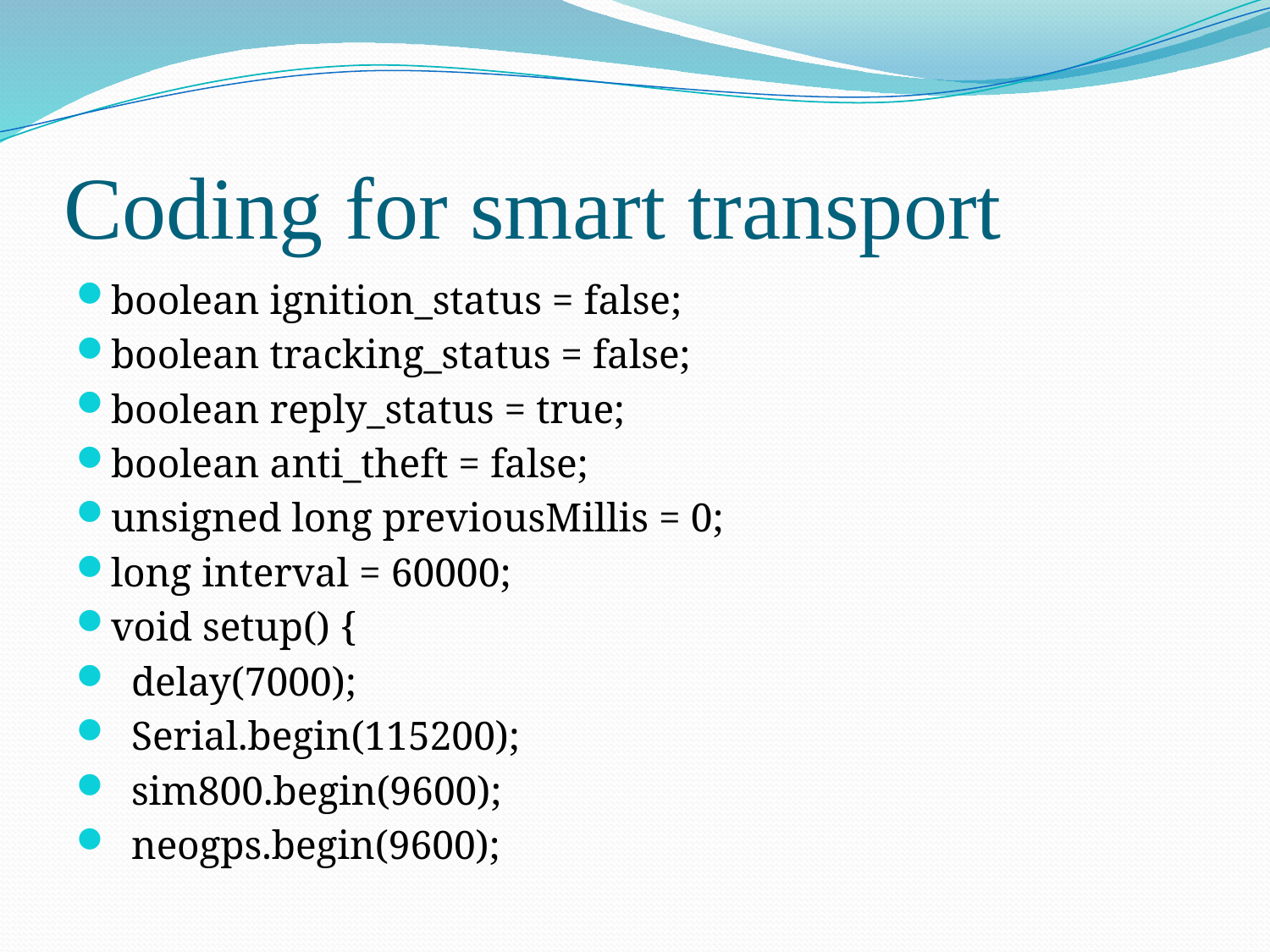

# Coding for smart transport
boolean ignition_status = false;
boolean tracking_status = false;
boolean reply_status = true;
boolean anti_theft = false;
unsigned long previousMillis = 0;
long interval = 60000;
void setup() {
  delay(7000);
  Serial.begin(115200);
  sim800.begin(9600);
  neogps.begin(9600);